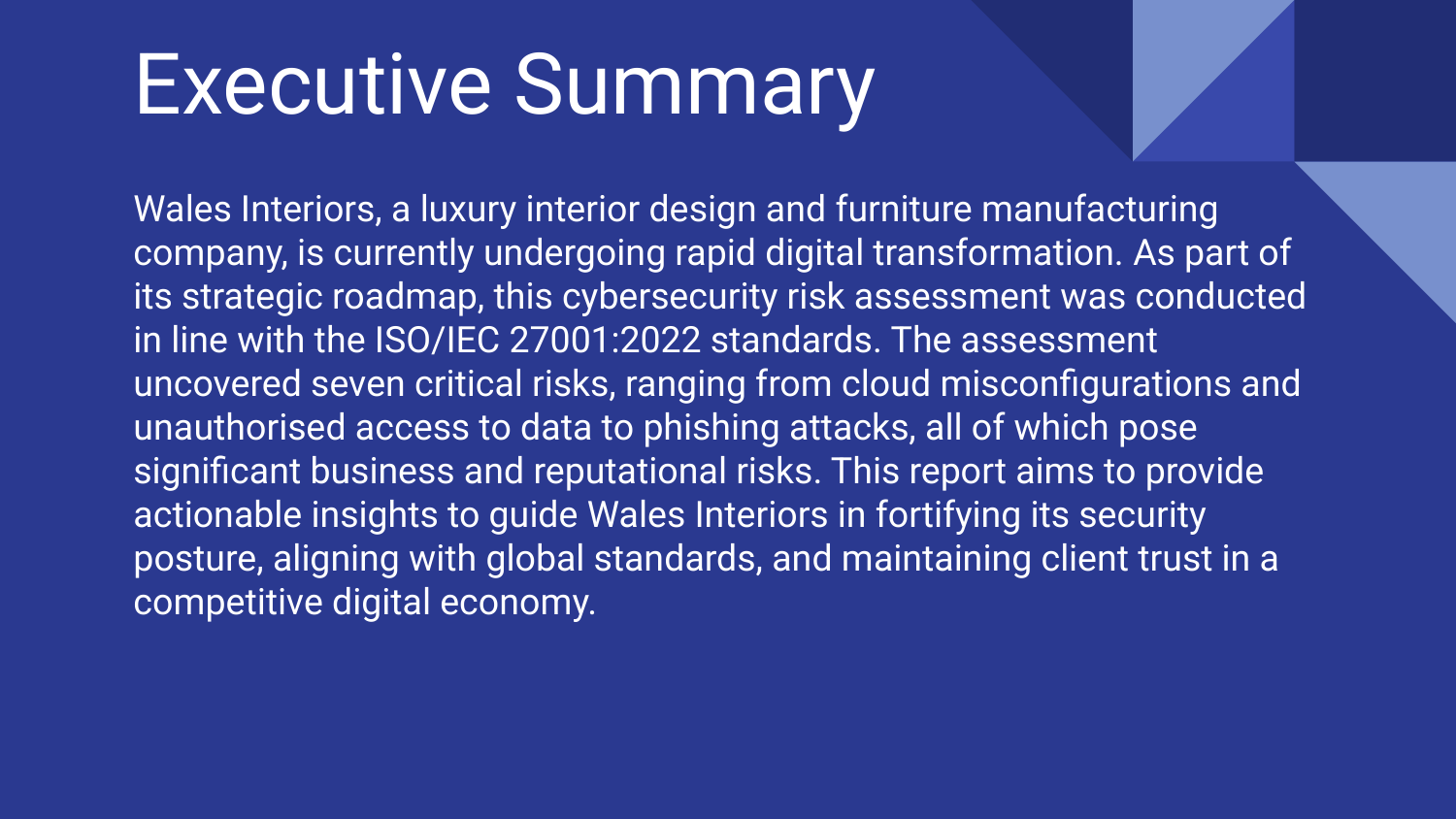

# Executive Summary
Wales Interiors, a luxury interior design and furniture manufacturing company, is currently undergoing rapid digital transformation. As part of its strategic roadmap, this cybersecurity risk assessment was conducted in line with the ISO/IEC 27001:2022 standards. The assessment uncovered seven critical risks, ranging from cloud misconfigurations and unauthorised access to data to phishing attacks, all of which pose significant business and reputational risks. This report aims to provide actionable insights to guide Wales Interiors in fortifying its security posture, aligning with global standards, and maintaining client trust in a competitive digital economy.